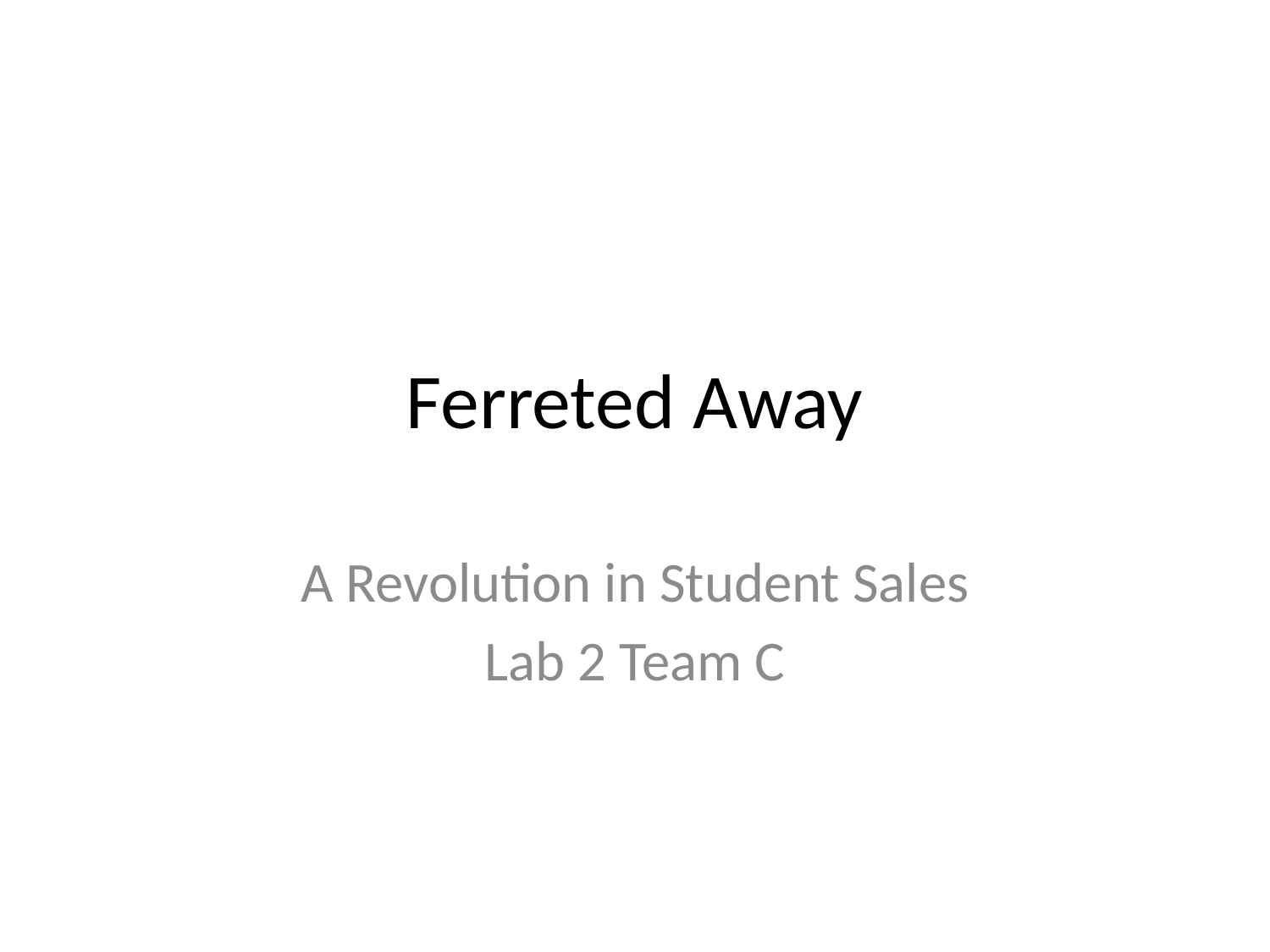

# Ferreted Away
A Revolution in Student Sales
Lab 2 Team C